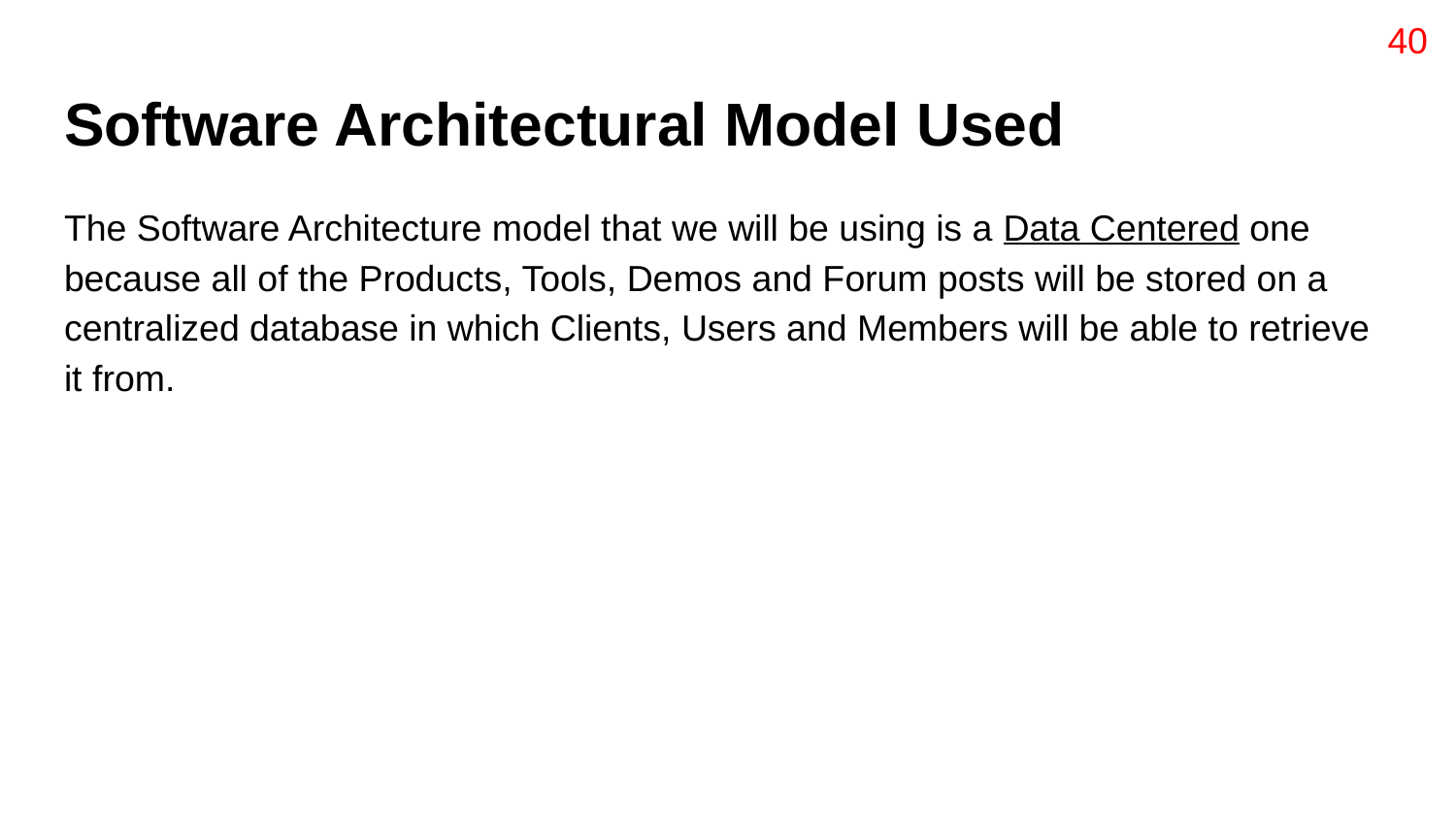

40
# Software Architectural Model Used
The Software Architecture model that we will be using is a Data Centered one because all of the Products, Tools, Demos and Forum posts will be stored on a centralized database in which Clients, Users and Members will be able to retrieve it from.